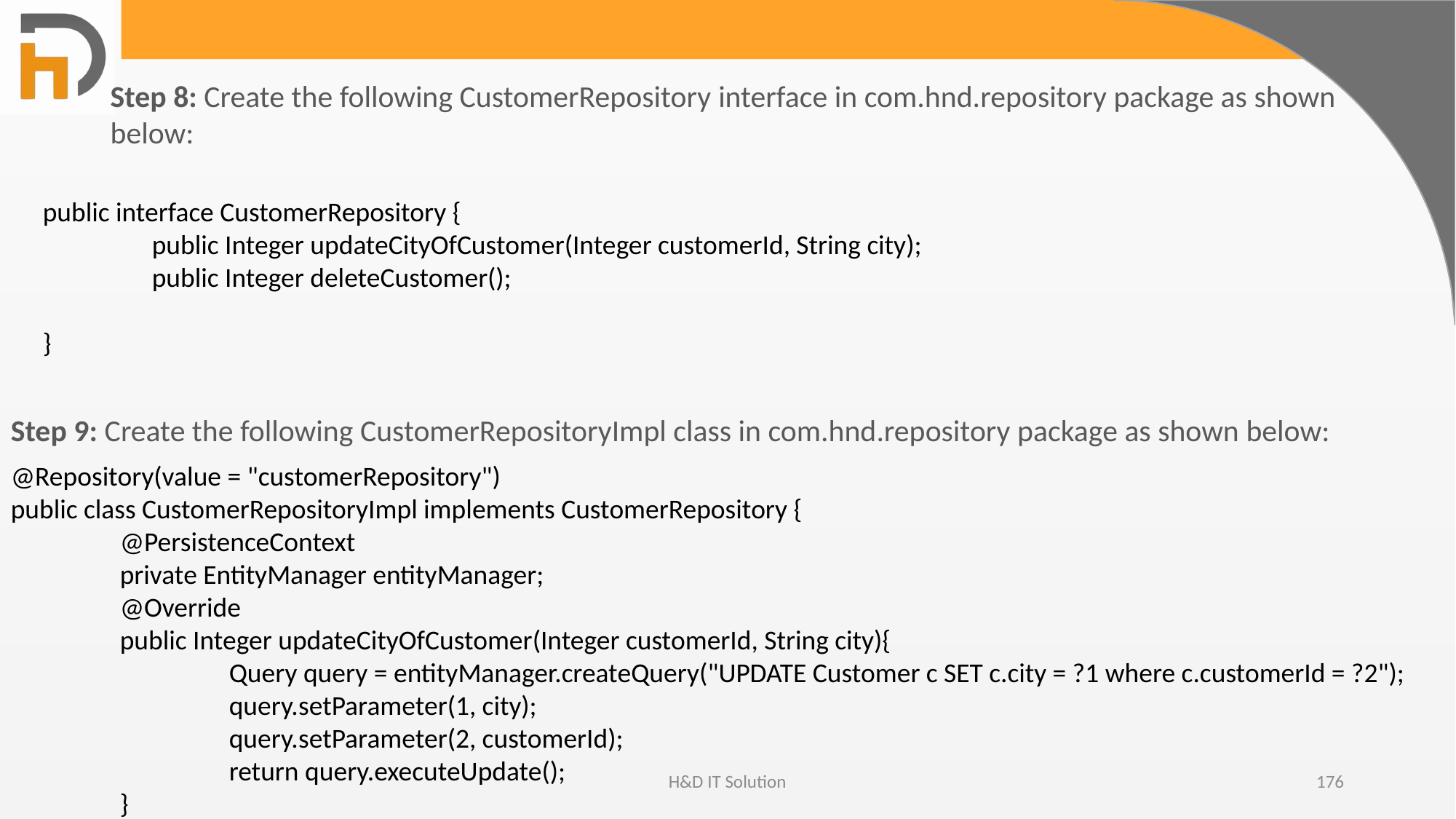

Step 8: Create the following CustomerRepository interface in com.hnd.repository package as shown below:
public interface CustomerRepository {
	public Integer updateCityOfCustomer(Integer customerId, String city);
	public Integer deleteCustomer();

}
Step 9: Create the following CustomerRepositoryImpl class in com.hnd.repository package as shown below:
@Repository(value = "customerRepository")
public class CustomerRepositoryImpl implements CustomerRepository {
	@PersistenceContext
	private EntityManager entityManager;
	@Override
	public Integer updateCityOfCustomer(Integer customerId, String city){
		Query query = entityManager.createQuery("UPDATE Customer c SET c.city = ?1 where c.customerId = ?2");
		query.setParameter(1, city);
		query.setParameter(2, customerId);
		return query.executeUpdate();
	}

H&D IT Solution
176